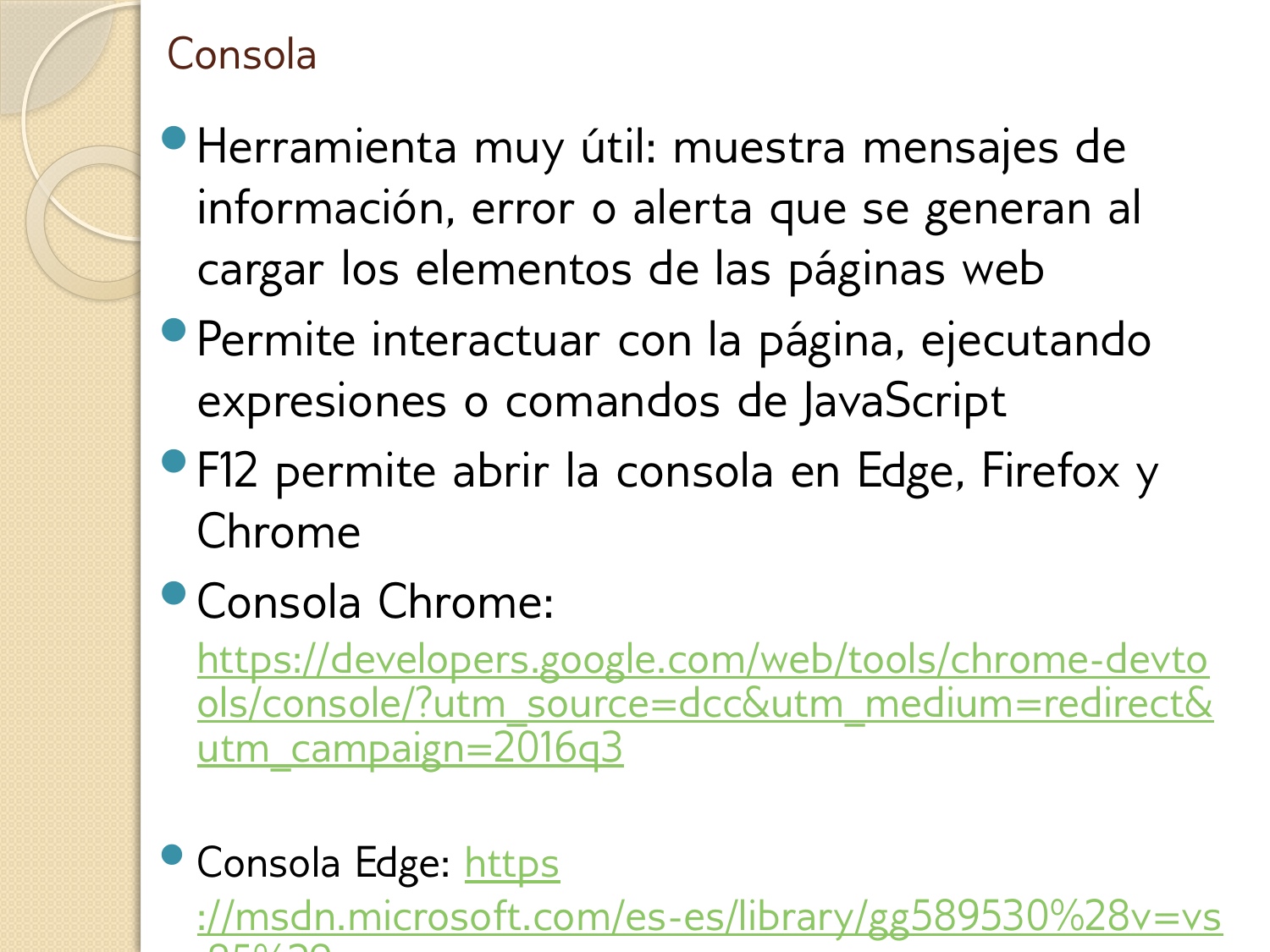

# Consola
Herramienta muy útil: muestra mensajes de información, error o alerta que se generan al cargar los elementos de las páginas web
Permite interactuar con la página, ejecutando expresiones o comandos de JavaScript
F12 permite abrir la consola en Edge, Firefox y Chrome
Consola Chrome: https://developers.google.com/web/tools/chrome-devtools/console/?utm_source=dcc&utm_medium=redirect&utm_campaign=2016q3
Consola Edge: https://msdn.microsoft.com/es-es/library/gg589530%28v=vs.85%29.aspx